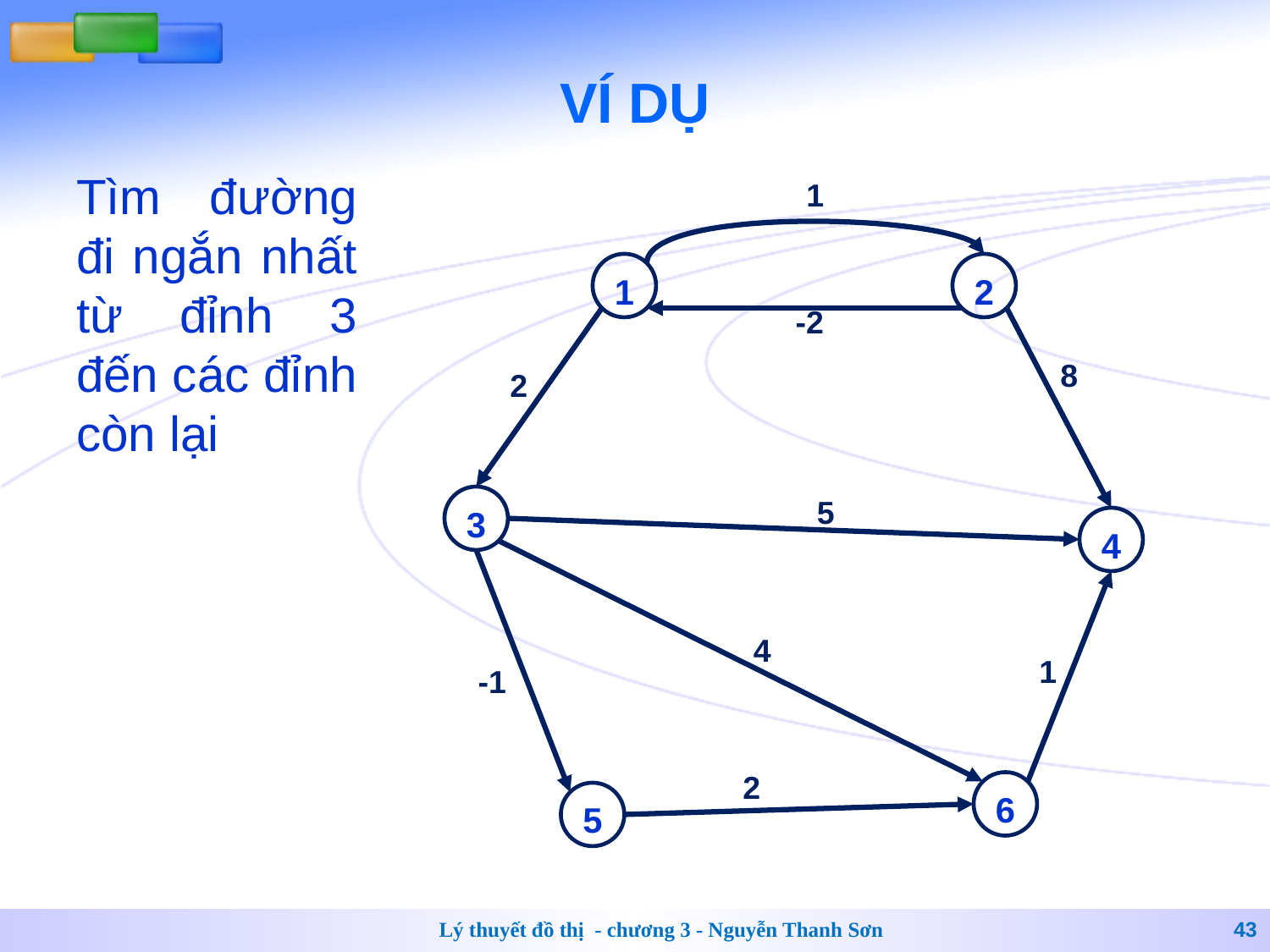

# VÍ DỤ
Tìm đường đi ngắn nhất từ đỉnh 3 đến các đỉnh còn lại
1
1
2
-2
8
2
3
5
4
4
1
-1
2
6
5
Lý thuyết đồ thị  - chương 3 - Nguyễn Thanh Sơn
43